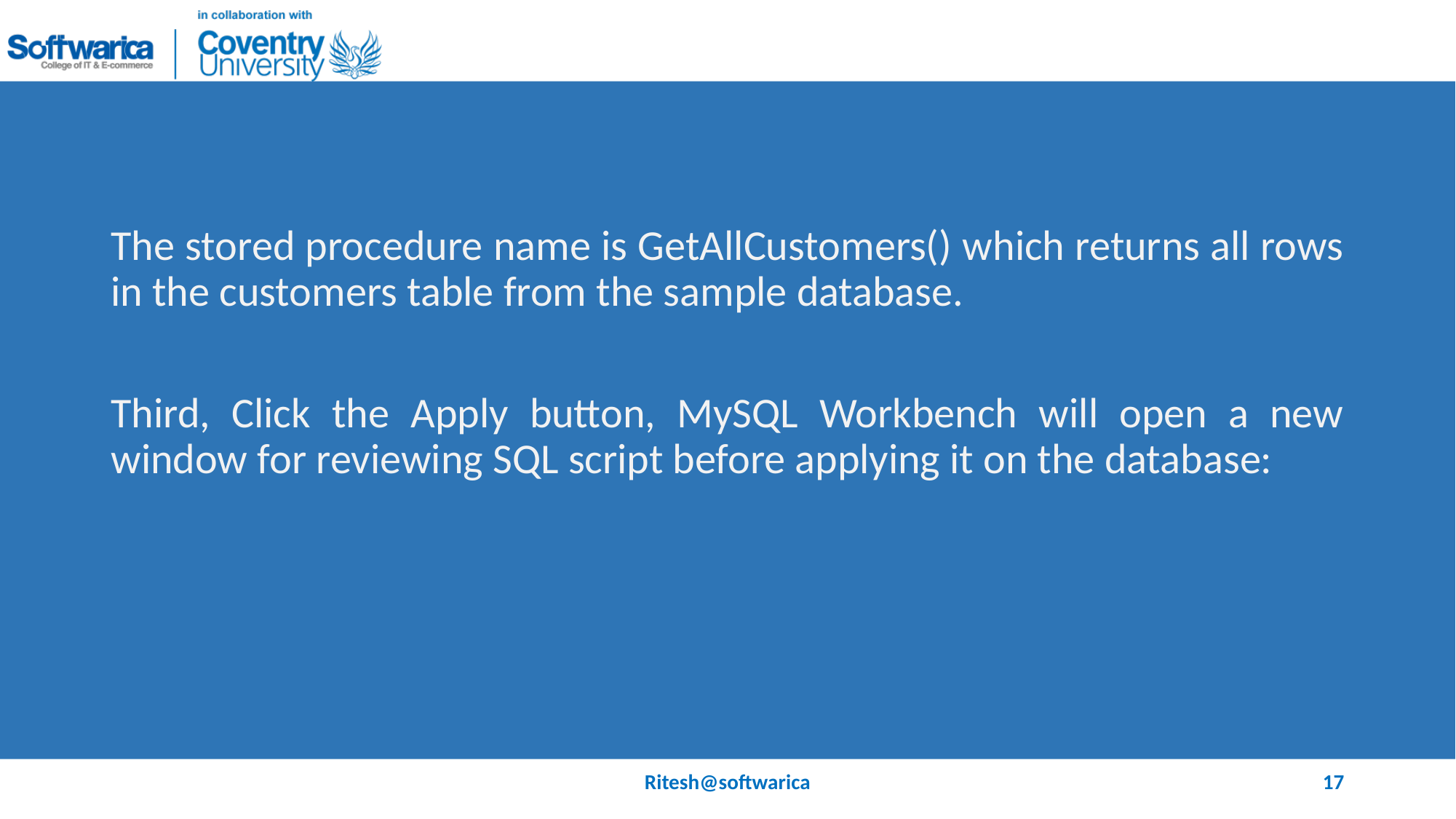

#
The stored procedure name is GetAllCustomers() which returns all rows in the customers table from the sample database.

Third, Click the Apply button, MySQL Workbench will open a new window for reviewing SQL script before applying it on the database:
Ritesh@softwarica
17